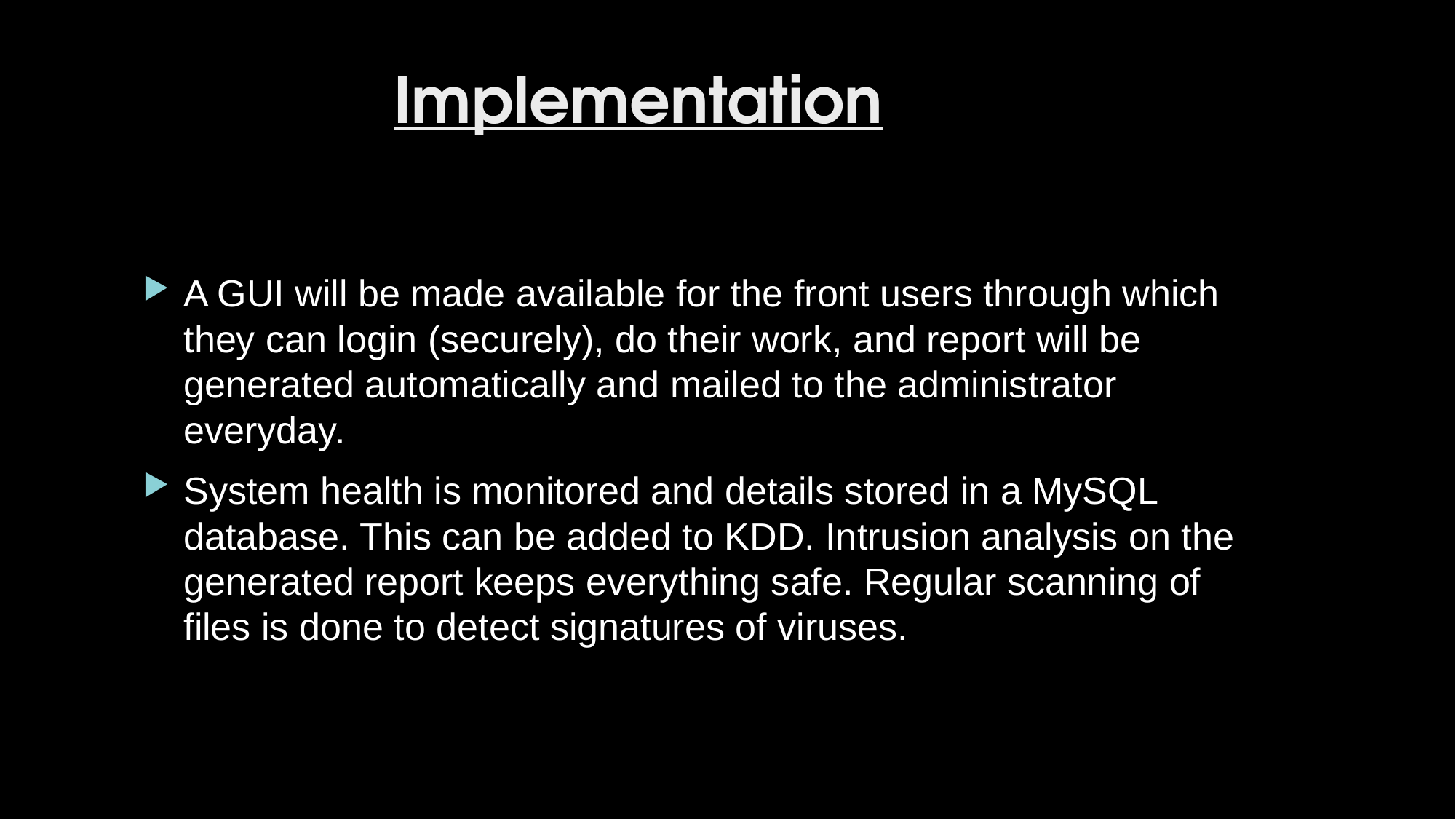

# Implementation
A GUI will be made available for the front users through which they can login (securely), do their work, and report will be generated automatically and mailed to the administrator everyday.
System health is monitored and details stored in a MySQL database. This can be added to KDD. Intrusion analysis on the generated report keeps everything safe. Regular scanning of files is done to detect signatures of viruses.